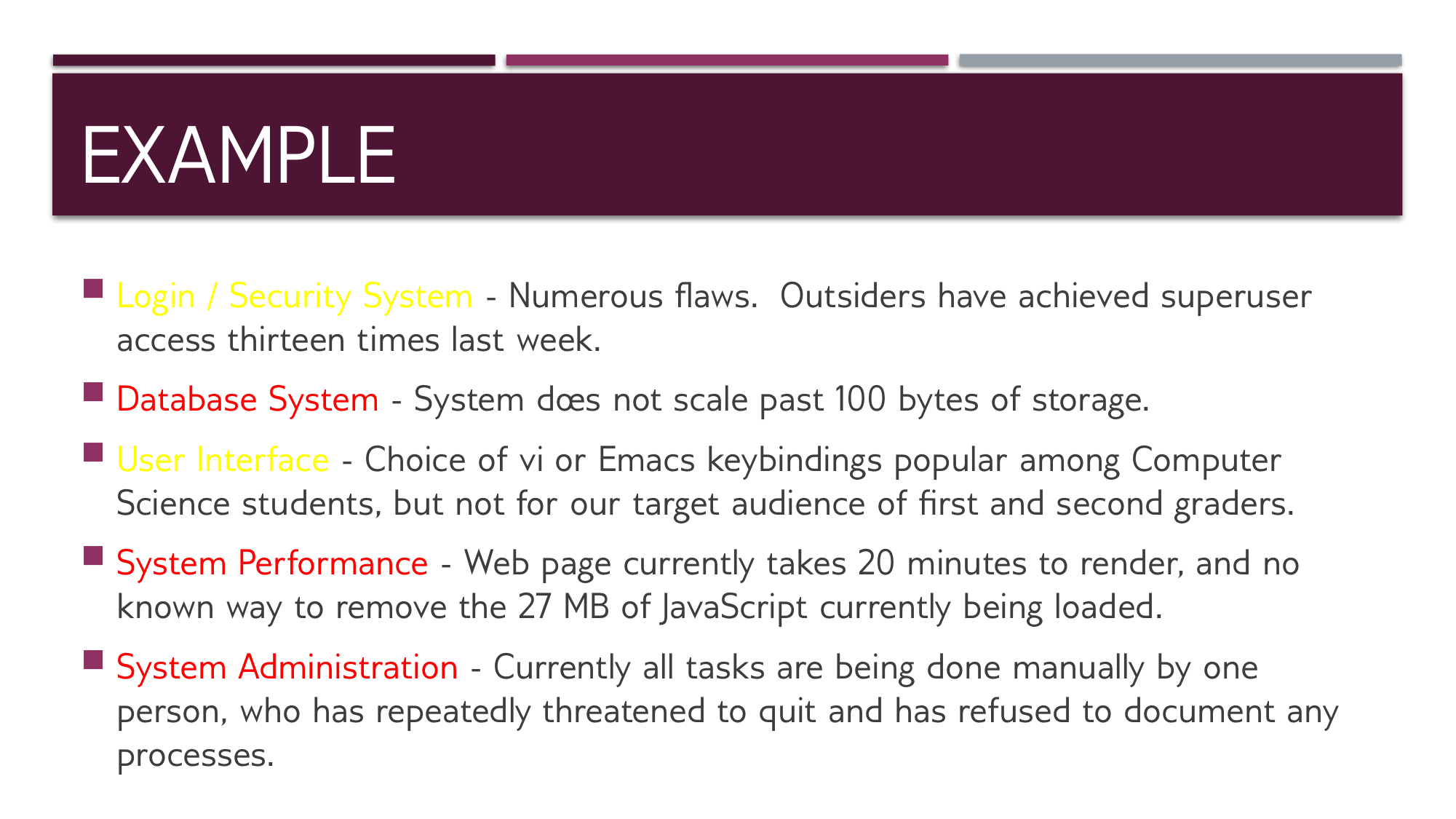

# example
Login / Security System - Numerous flaws.  Outsiders have achieved superuser access thirteen times last week.
Database System - System does not scale past 100 bytes of storage.
User Interface - Choice of vi or Emacs keybindings popular among Computer Science students, but not for our target audience of first and second graders.
System Performance - Web page currently takes 20 minutes to render, and no known way to remove the 27 MB of JavaScript currently being loaded.
System Administration - Currently all tasks are being done manually by one person, who has repeatedly threatened to quit and has refused to document any processes.